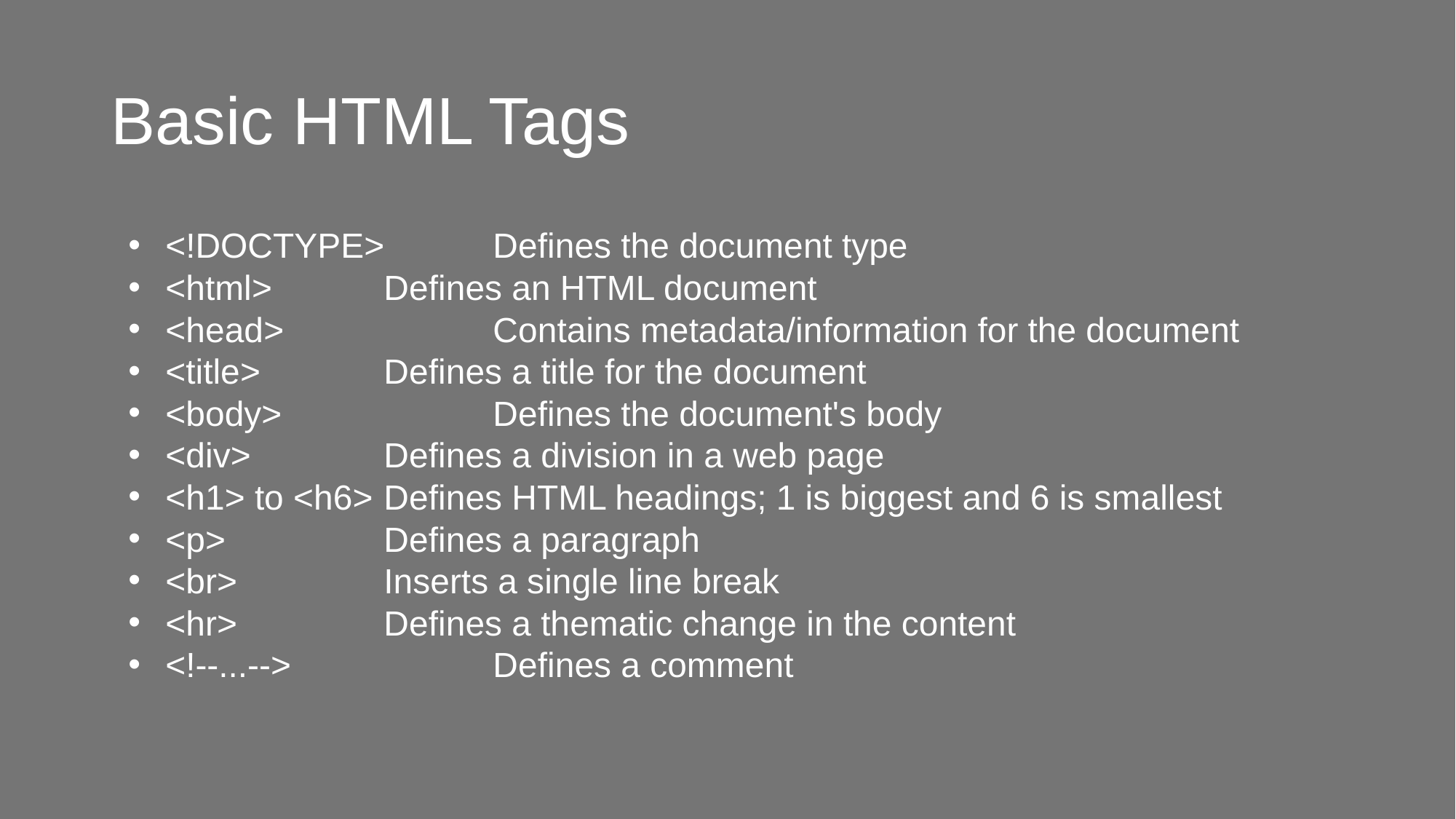

# Basic HTML Tags
<!DOCTYPE> 	Defines the document type
<html>		Defines an HTML document
<head>		Contains metadata/information for the document
<title>		Defines a title for the document
<body>		Defines the document's body
<div>		Defines a division in a web page
<h1> to <h6>	Defines HTML headings; 1 is biggest and 6 is smallest
<p>		Defines a paragraph
<br>		Inserts a single line break
<hr>		Defines a thematic change in the content
<!--...-->		Defines a comment